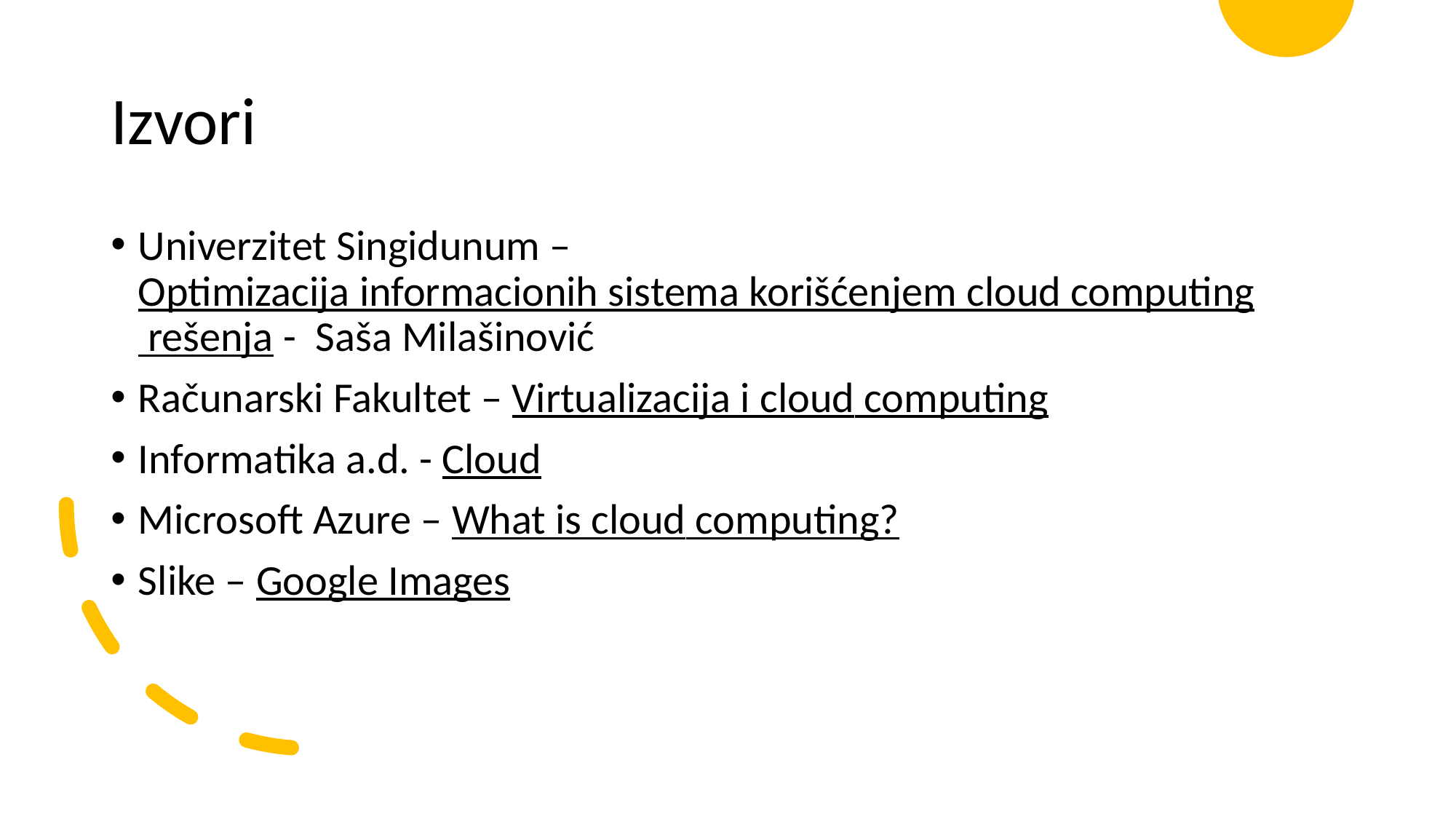

# Izvori
Univerzitet Singidunum – Optimizacija informacionih sistema korišćenjem cloud computing rešenja -  Saša Milašinović
Računarski Fakultet – Virtualizacija i cloud computing
Informatika a.d. - Cloud
Microsoft Azure – What is cloud computing?
Slike – Google Images